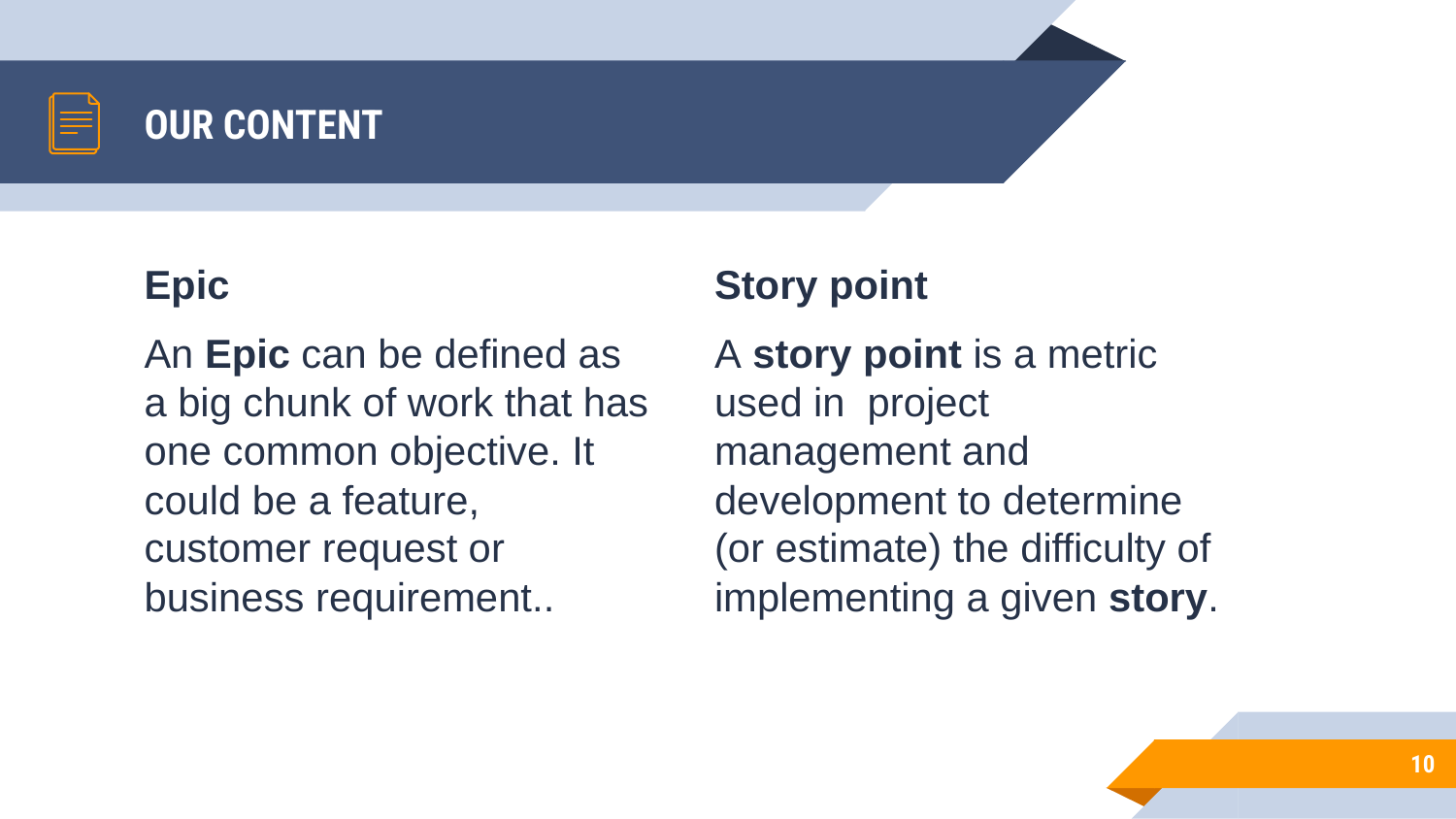

# OUR CONTENT

Epic
An Epic can be defined as a big chunk of work that has one common objective. It could be a feature, customer request or business requirement..
Story point
A story point is a metric used in  project management and development to determine (or estimate) the difficulty of implementing a given story.
10